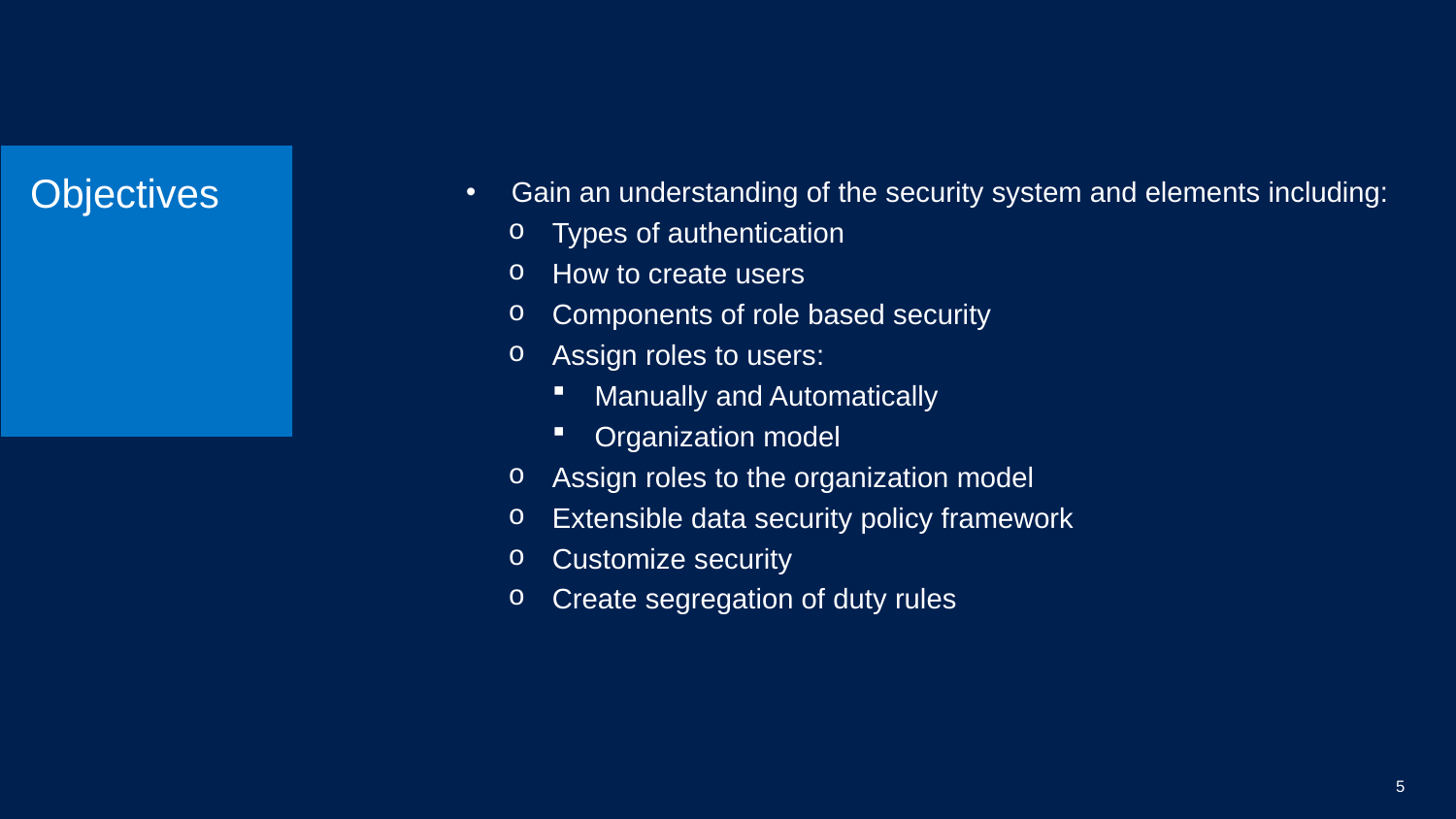

# Objectives
Gain an understanding of the security system and elements including:
Types of authentication
How to create users
Components of role based security
Assign roles to users:
Manually and Automatically
Organization model
Assign roles to the organization model
Extensible data security policy framework
Customize security
Create segregation of duty rules
5